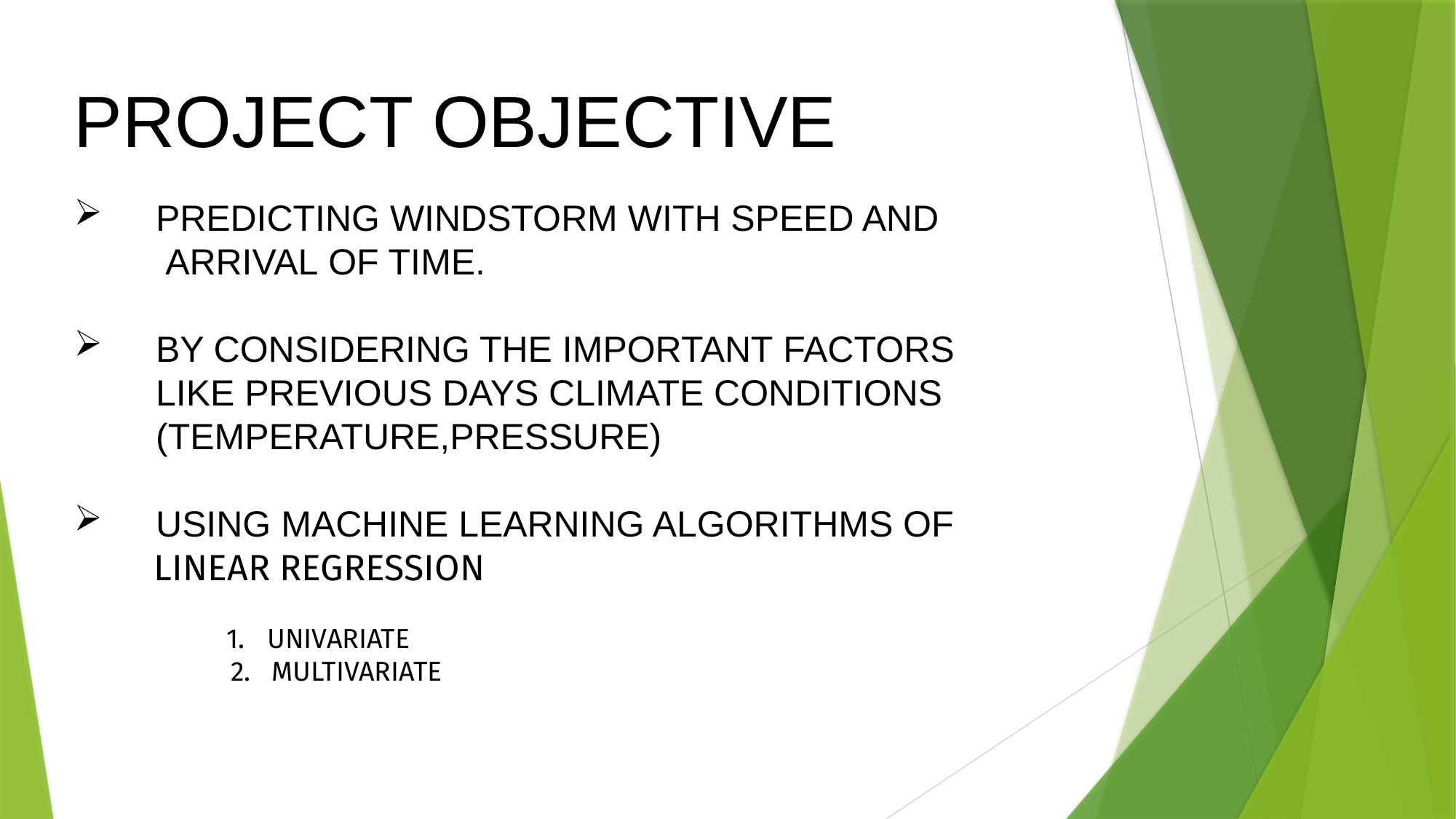

PROJECT OBJECTIVE

PREDICTING WINDSTORM WITH SPEED AND
         ARRIVAL OF TIME.

BY CONSIDERING THE IMPORTANT FACTORS LIKE PREVIOUS DAYS CLIMATE CONDITIONS (TEMPERATURE,PRESSURE)

USING MACHINE LEARNING ALGORITHMS OF
           LINEAR REGRESSION

UNIVARIATE
MULTIVARIATE